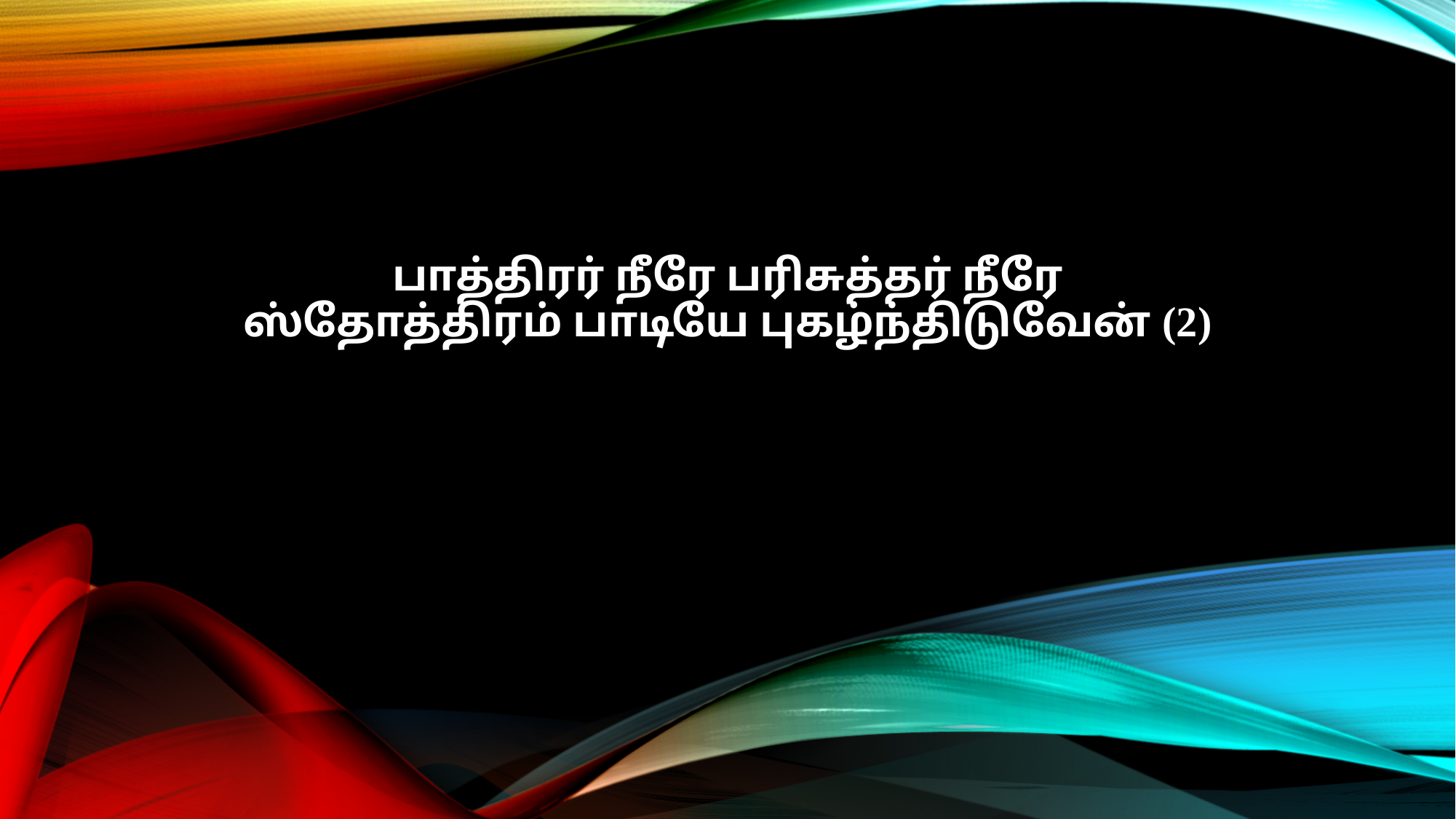

பாத்திரர் நீரே பரிசுத்தர் நீரே
ஸ்தோத்திரம் பாடியே புகழ்ந்திடுவேன் (2)